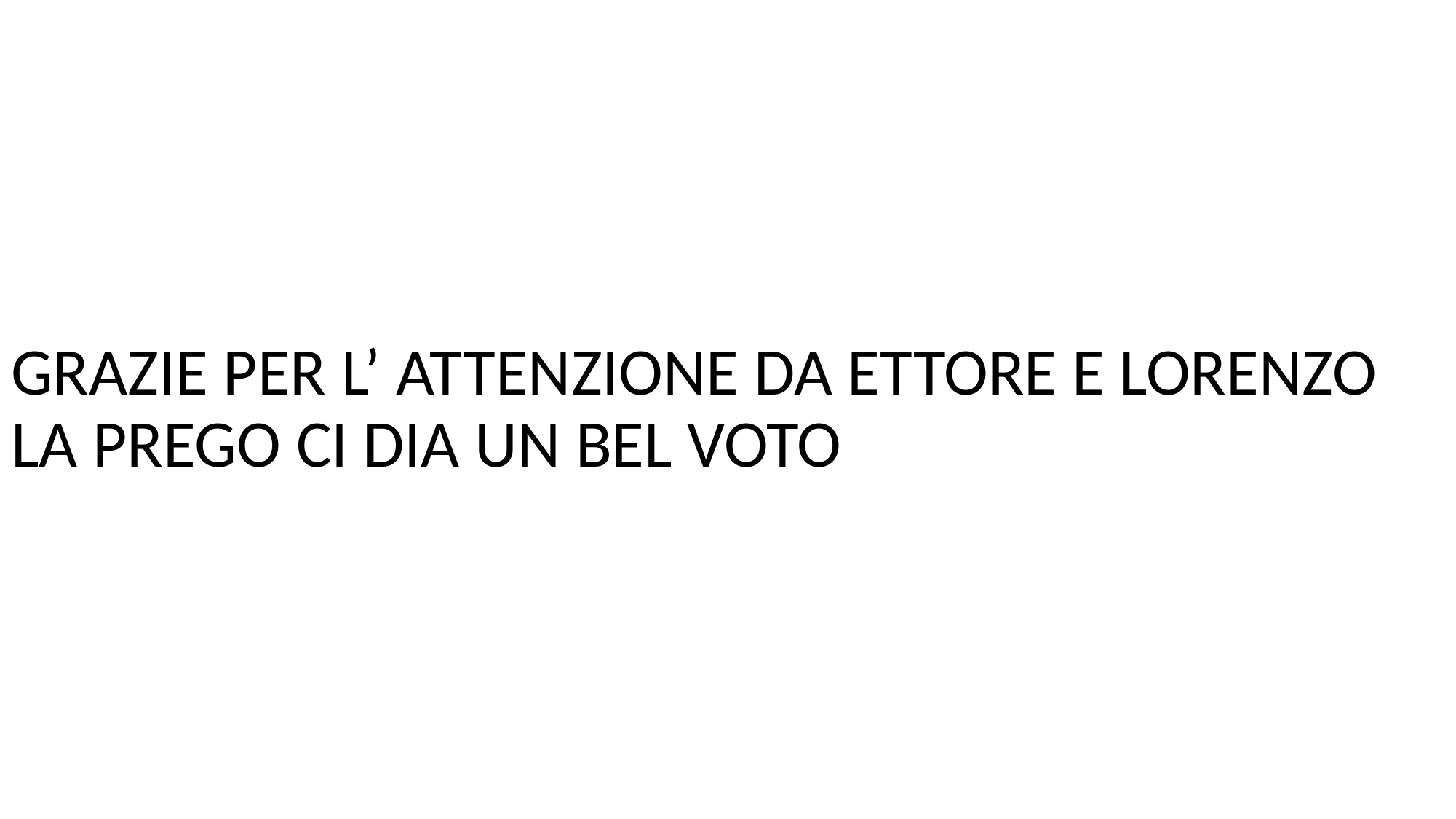

# GRAZIE PER L’ ATTENZIONE DA ETTORE E LORENZO  LA PREGO CI DIA UN BEL VOTO